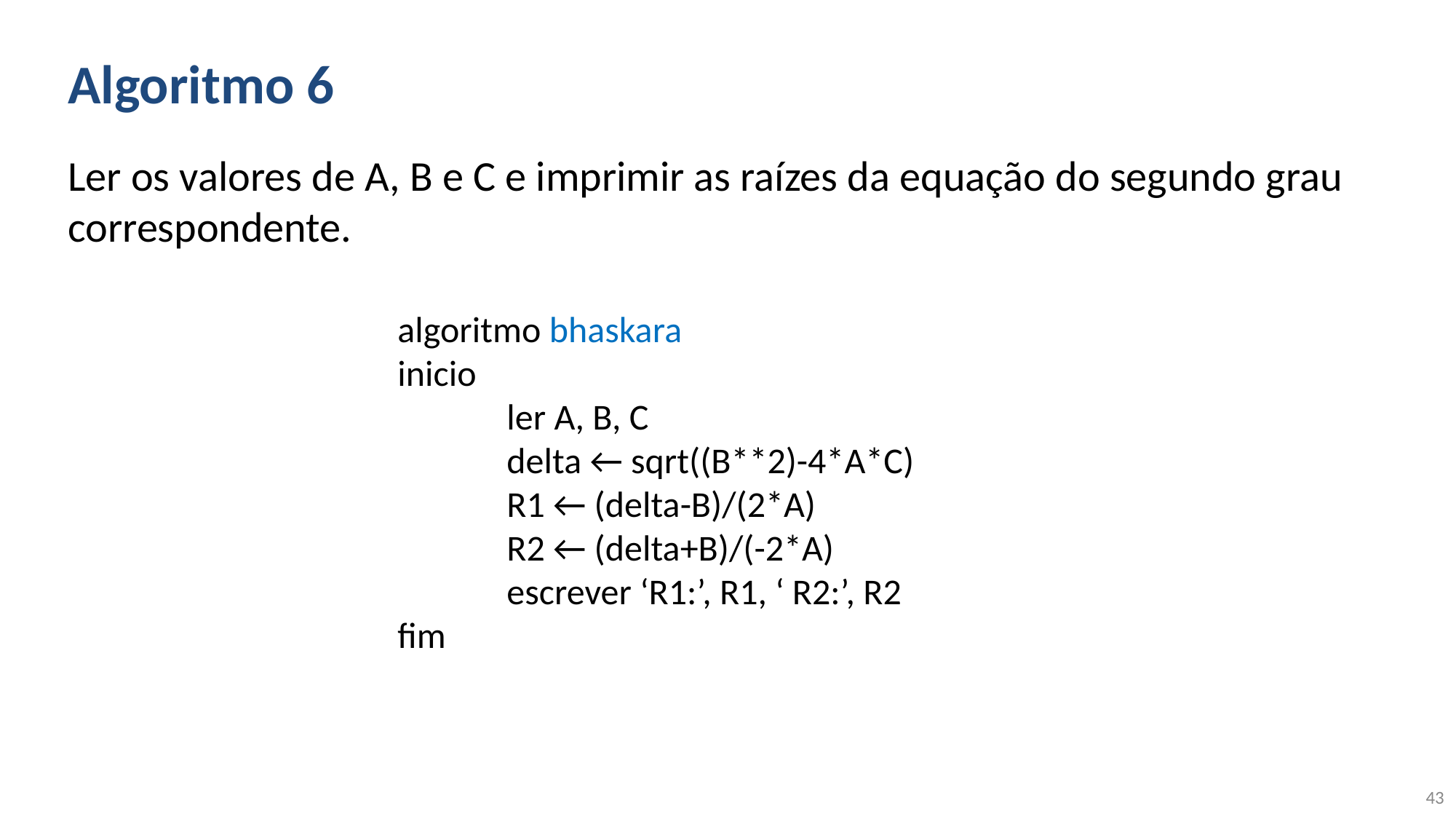

# Algoritmo 6
Ler os valores de A, B e C e imprimir as raízes da equação do segundo grau correspondente.
algoritmo bhaskara
inicio
	ler A, B, C
	delta ← sqrt((B**2)-4*A*C)
	R1 ← (delta-B)/(2*A)
	R2 ← (delta+B)/(-2*A)
	escrever ‘R1:’, R1, ‘ R2:’, R2
fim
43